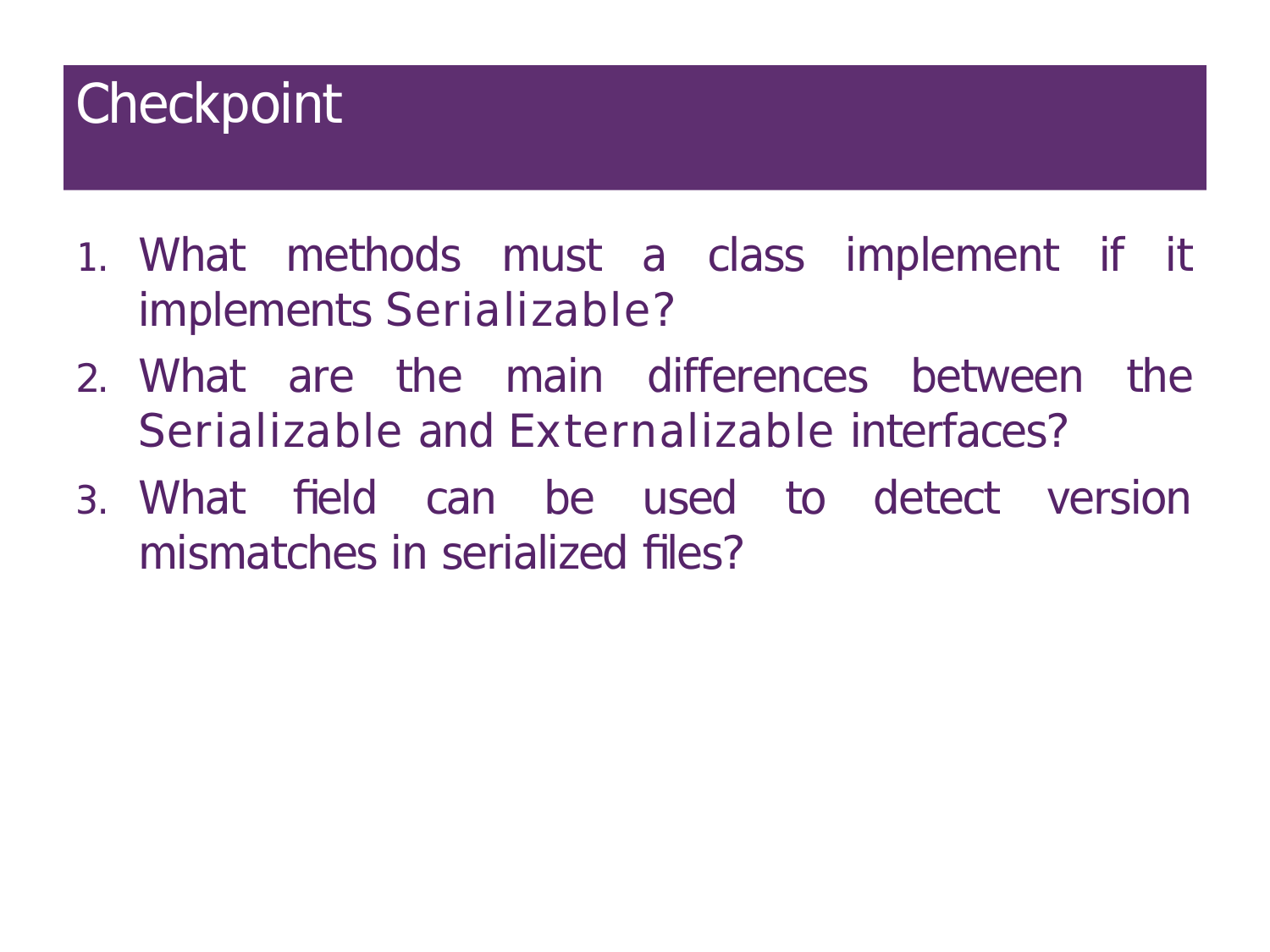

# Checkpoint
What methods must a class implement if it implements Serializable?
What are the main differences between the Serializable and Externalizable interfaces?
What field can be used to detect version mismatches in serialized files?